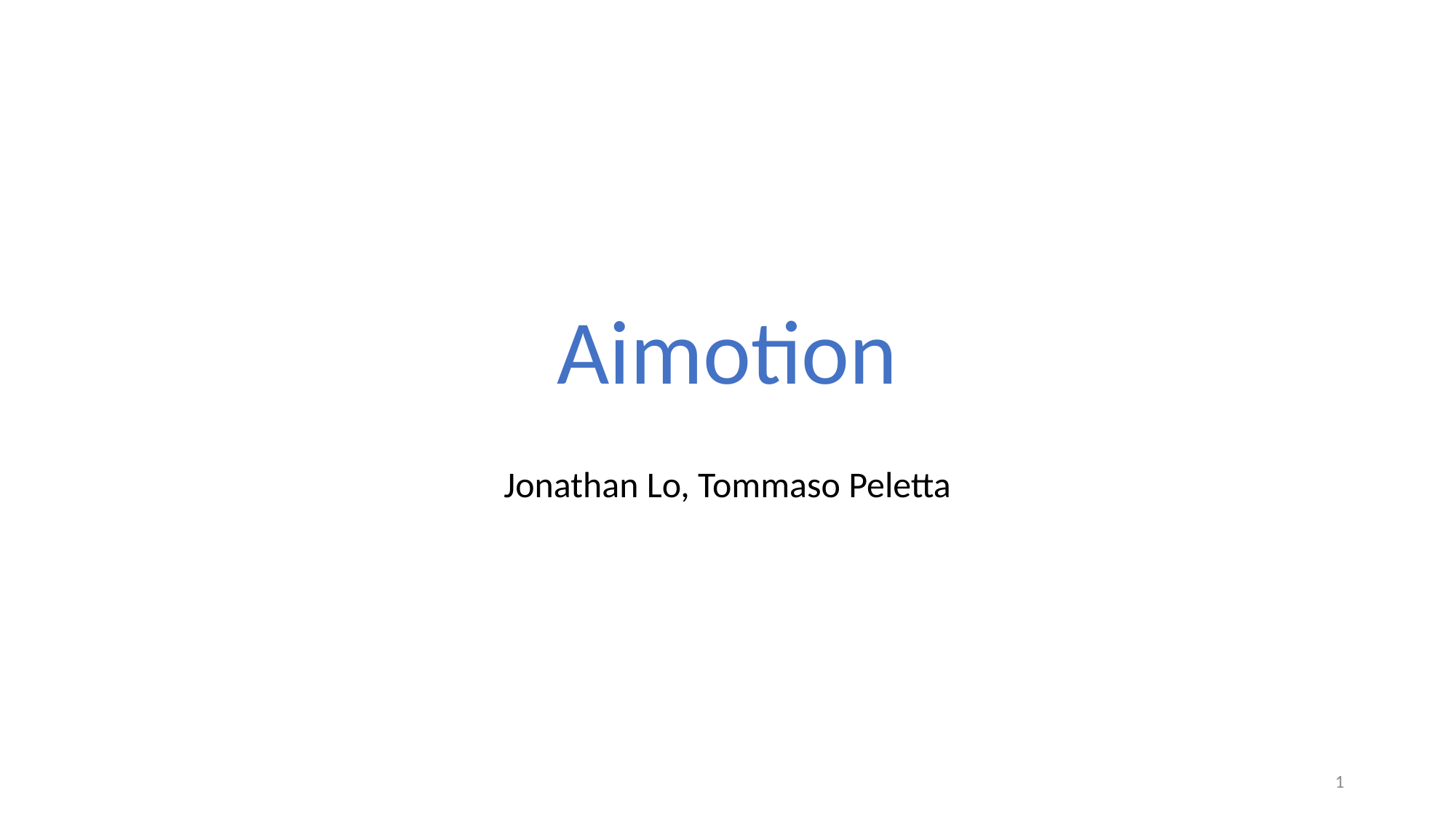

# Aimotion
Jonathan Lo, Tommaso Peletta
1